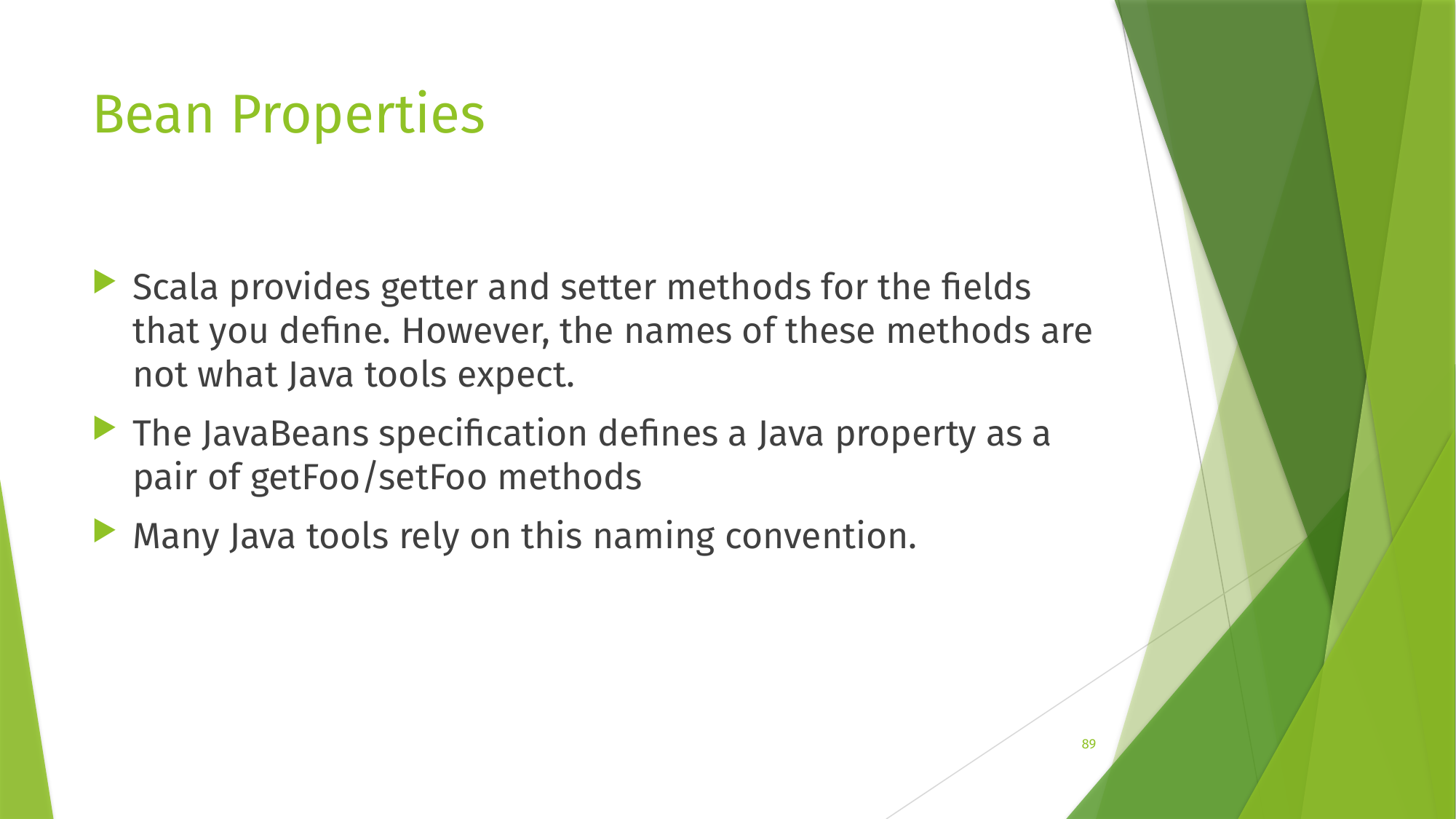

# Bean Properties
Scala provides getter and setter methods for the fields that you define. However, the names of these methods are not what Java tools expect.
The JavaBeans specification defines a Java property as a pair of getFoo/setFoo methods
Many Java tools rely on this naming convention.

89